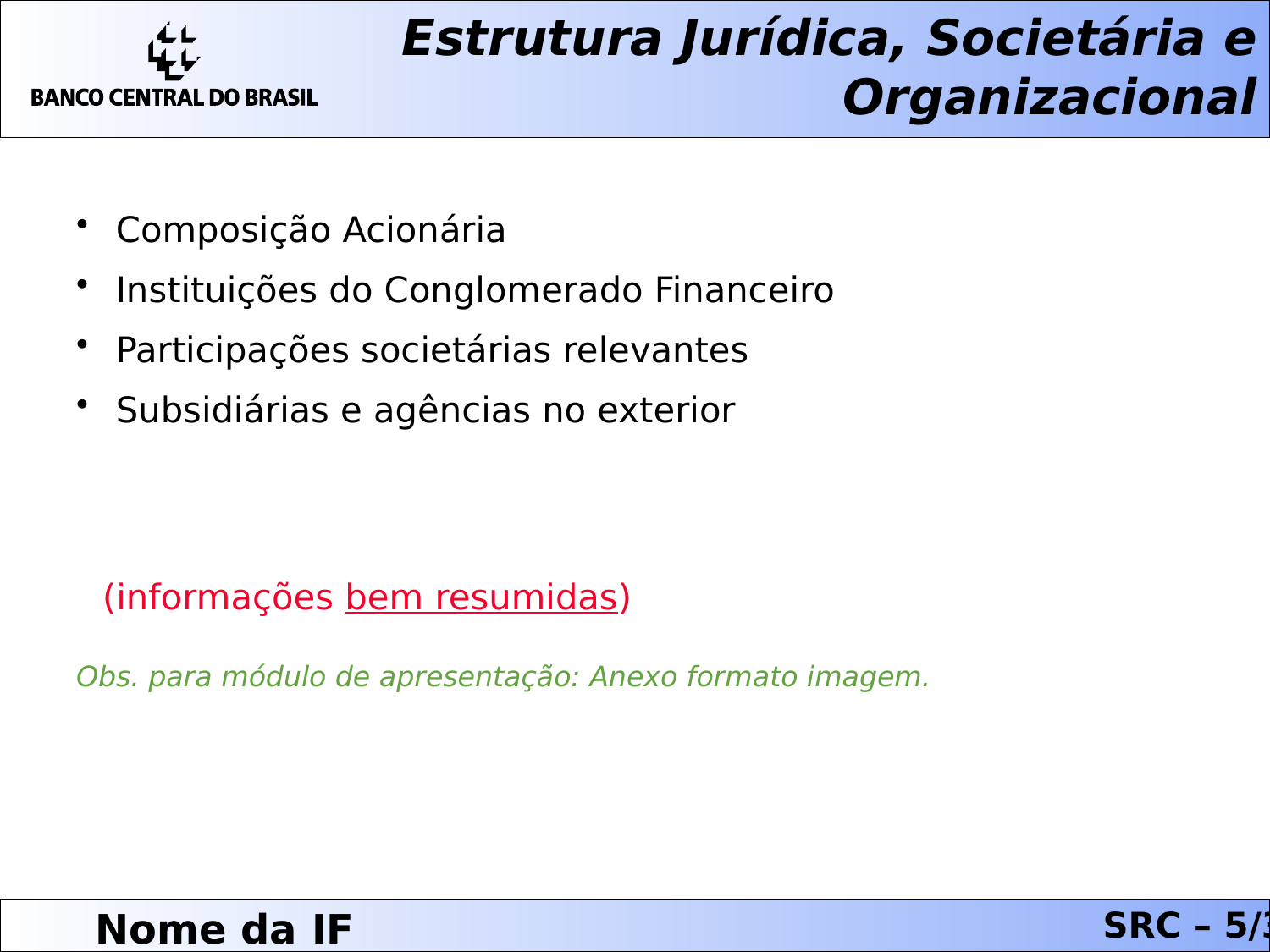

Estrutura Jurídica, Societária e Organizacional
Composição Acionária
Instituições do Conglomerado Financeiro
Participações societárias relevantes
Subsidiárias e agências no exterior

        (informações bem resumidas)

Obs. para módulo de apresentação: Anexo formato imagem.